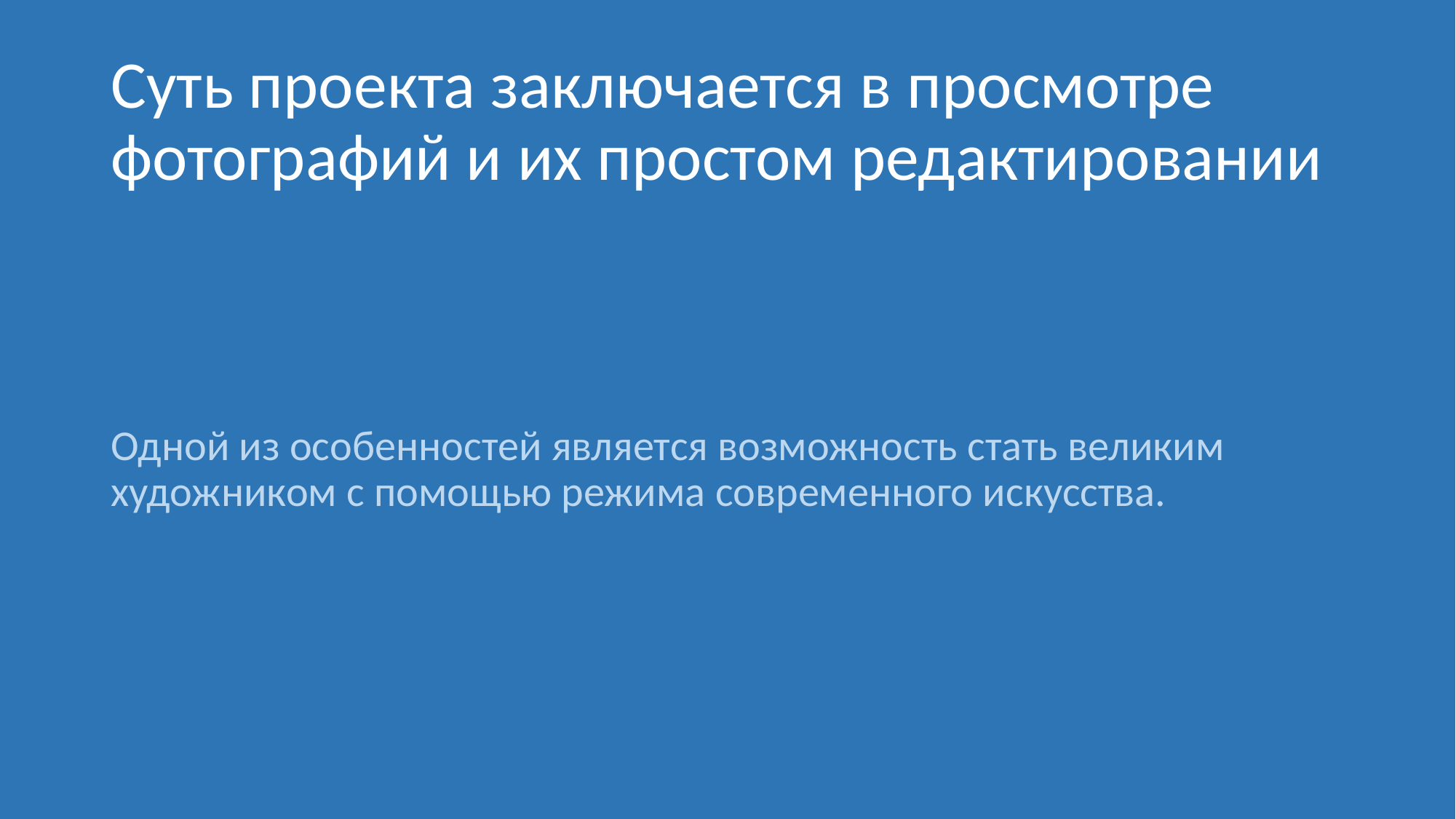

# Суть проекта заключается в просмотре фотографий и их простом редактировании
Одной из особенностей является возможность стать великим художником с помощью режима современного искусства.